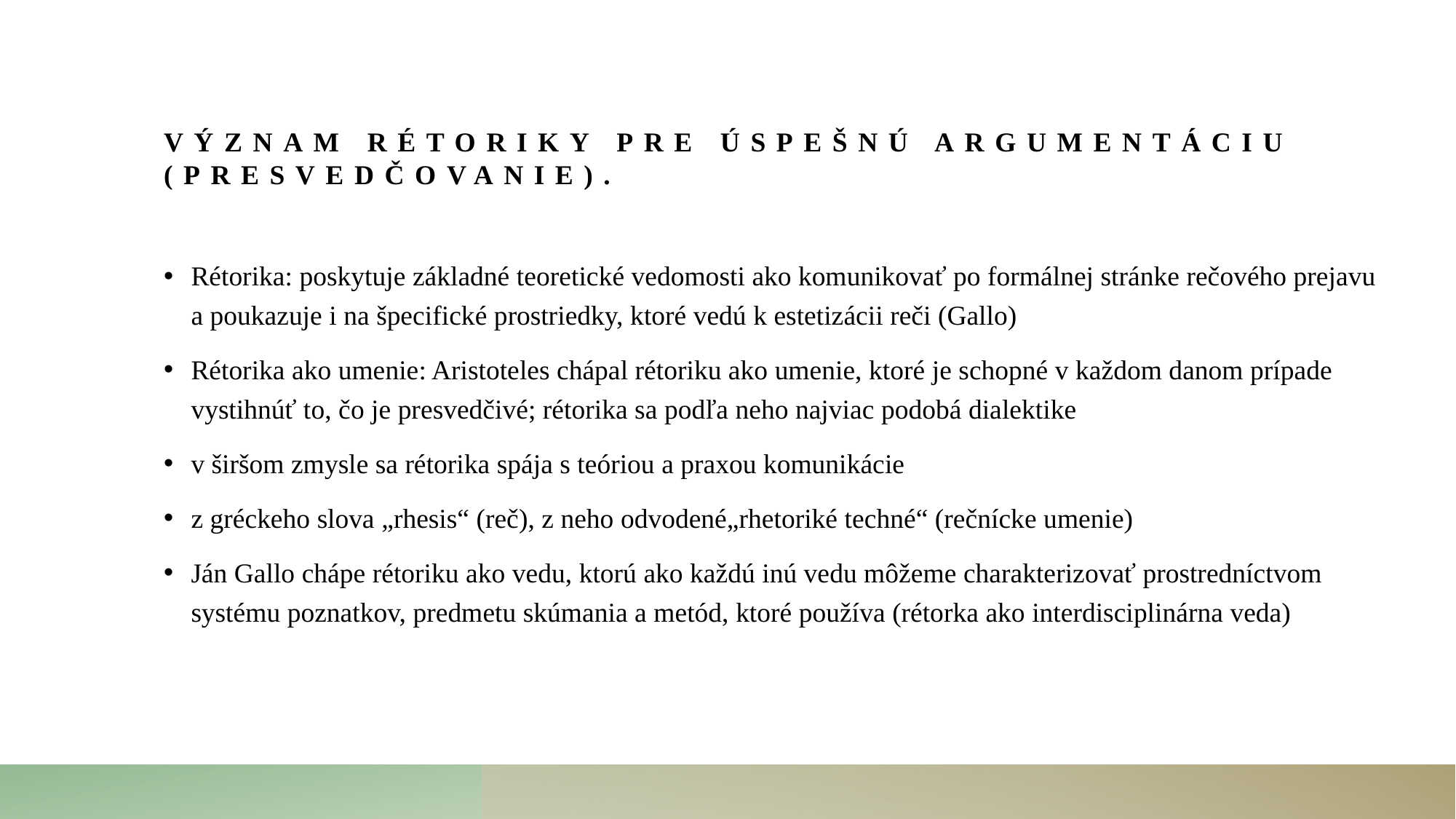

# Význam rétoriky pre úspešnú argumentáciu (presvedčovanie).
Rétorika: poskytuje základné teoretické vedomosti ako komunikovať po formálnej stránke rečového prejavu a poukazuje i na špecifické prostriedky, ktoré vedú k estetizácii reči (Gallo)
Rétorika ako umenie: Aristoteles chápal rétoriku ako umenie, ktoré je schopné v každom danom prípade vystihnúť to, čo je presvedčivé; rétorika sa podľa neho najviac podobá dialektike
v širšom zmysle sa rétorika spája s teóriou a praxou komunikácie
z gréckeho slova „rhesis“ (reč), z neho odvodené„rhetoriké techné“ (rečnícke umenie)
Ján Gallo chápe rétoriku ako vedu, ktorú ako každú inú vedu môžeme charakterizovať prostredníctvom systému poznatkov, predmetu skúmania a metód, ktoré používa (rétorka ako interdisciplinárna veda)